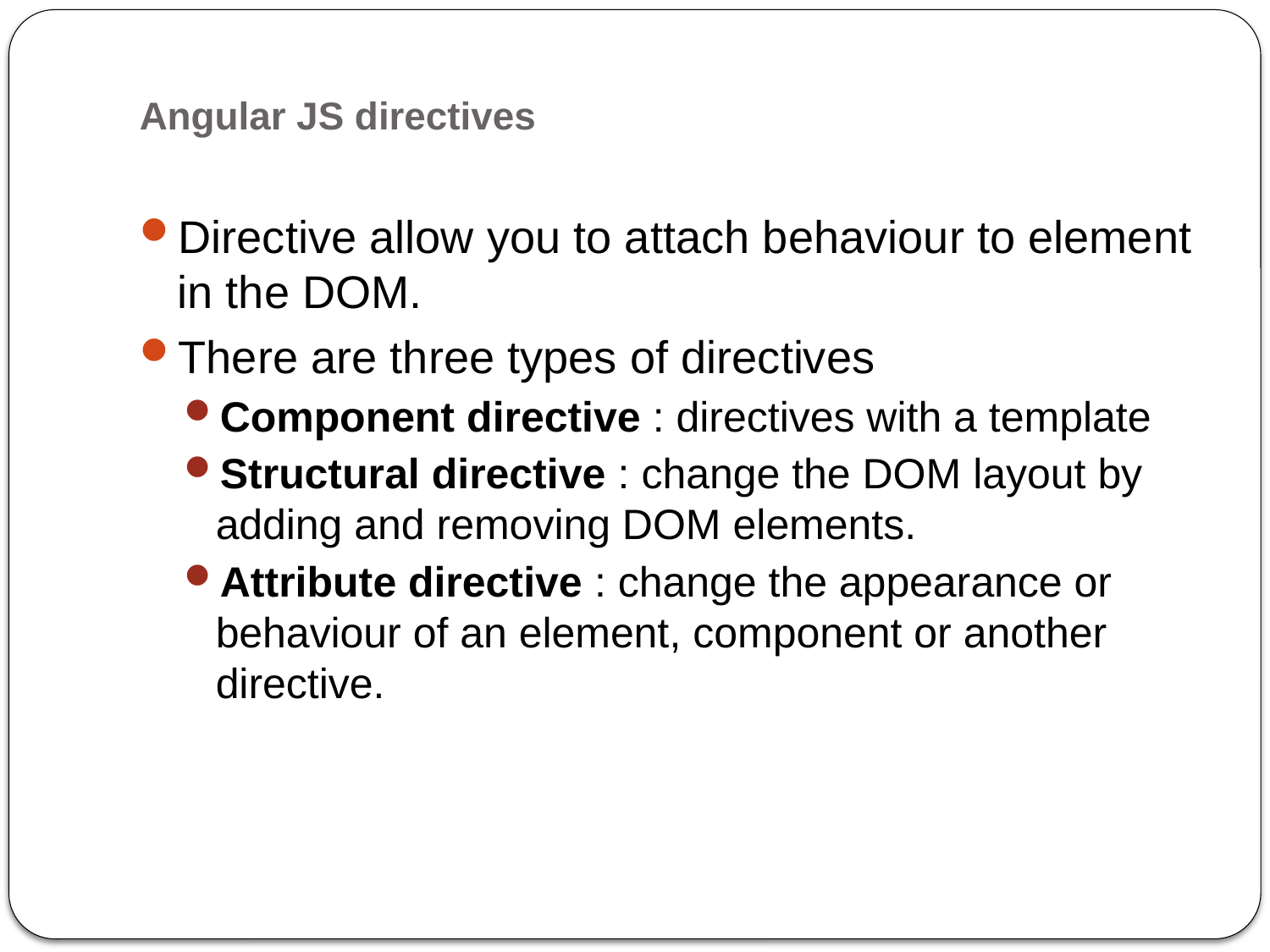

# Angular JS directives
Directive allow you to attach behaviour to element in the DOM.
There are three types of directives
Component directive : directives with a template
Structural directive : change the DOM layout by adding and removing DOM elements.
Attribute directive : change the appearance or behaviour of an element, component or another directive.